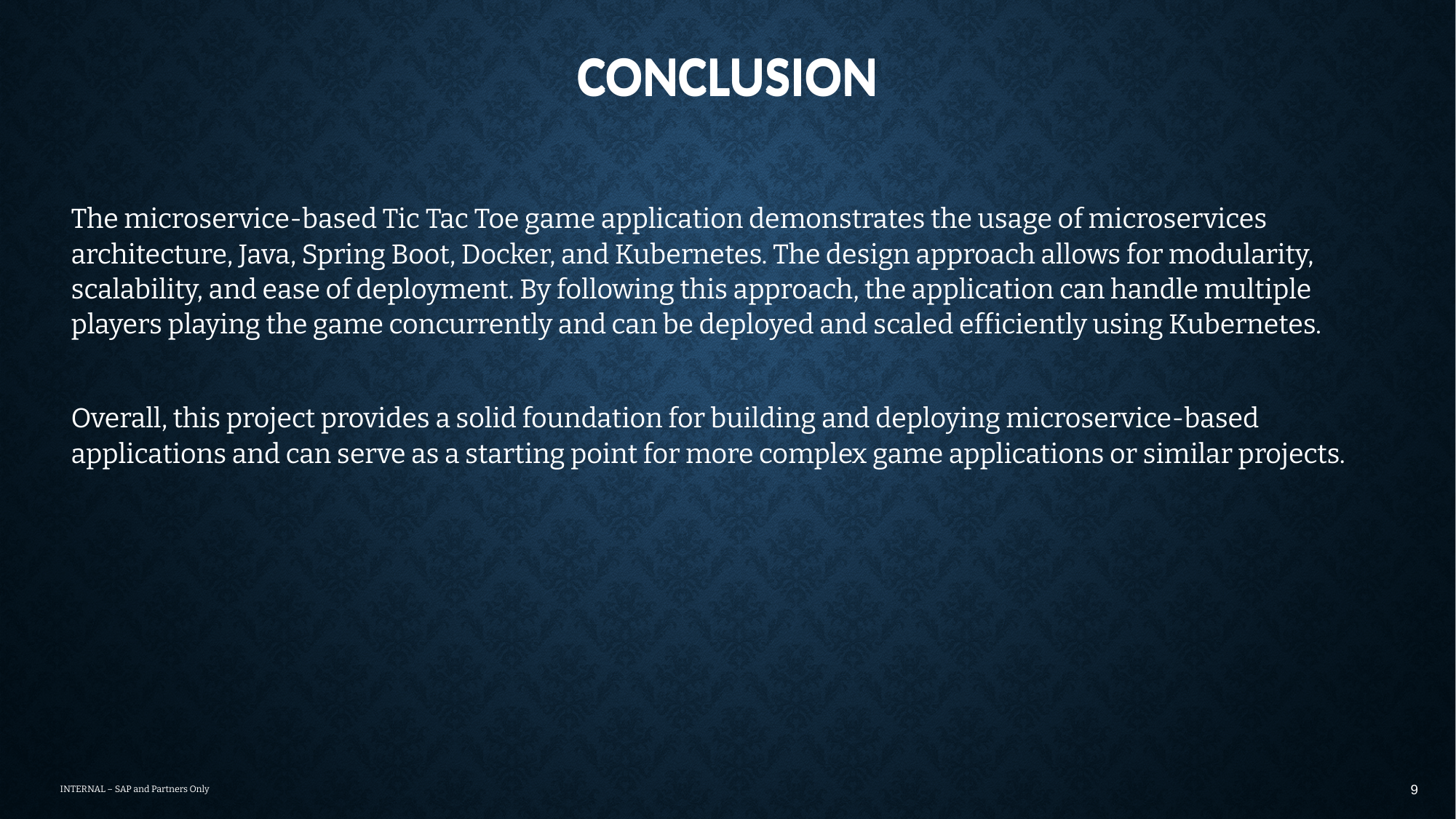

# Conclusion
Conclusion
The microservice-based Tic Tac Toe game application demonstrates the usage of microservices architecture, Java, Spring Boot, Docker, and Kubernetes. The design approach allows for modularity, scalability, and ease of deployment. By following this approach, the application can handle multiple players playing the game concurrently and can be deployed and scaled efficiently using Kubernetes.

Overall, this project provides a solid foundation for building and deploying microservice-based applications and can serve as a starting point for more complex game applications or similar projects.